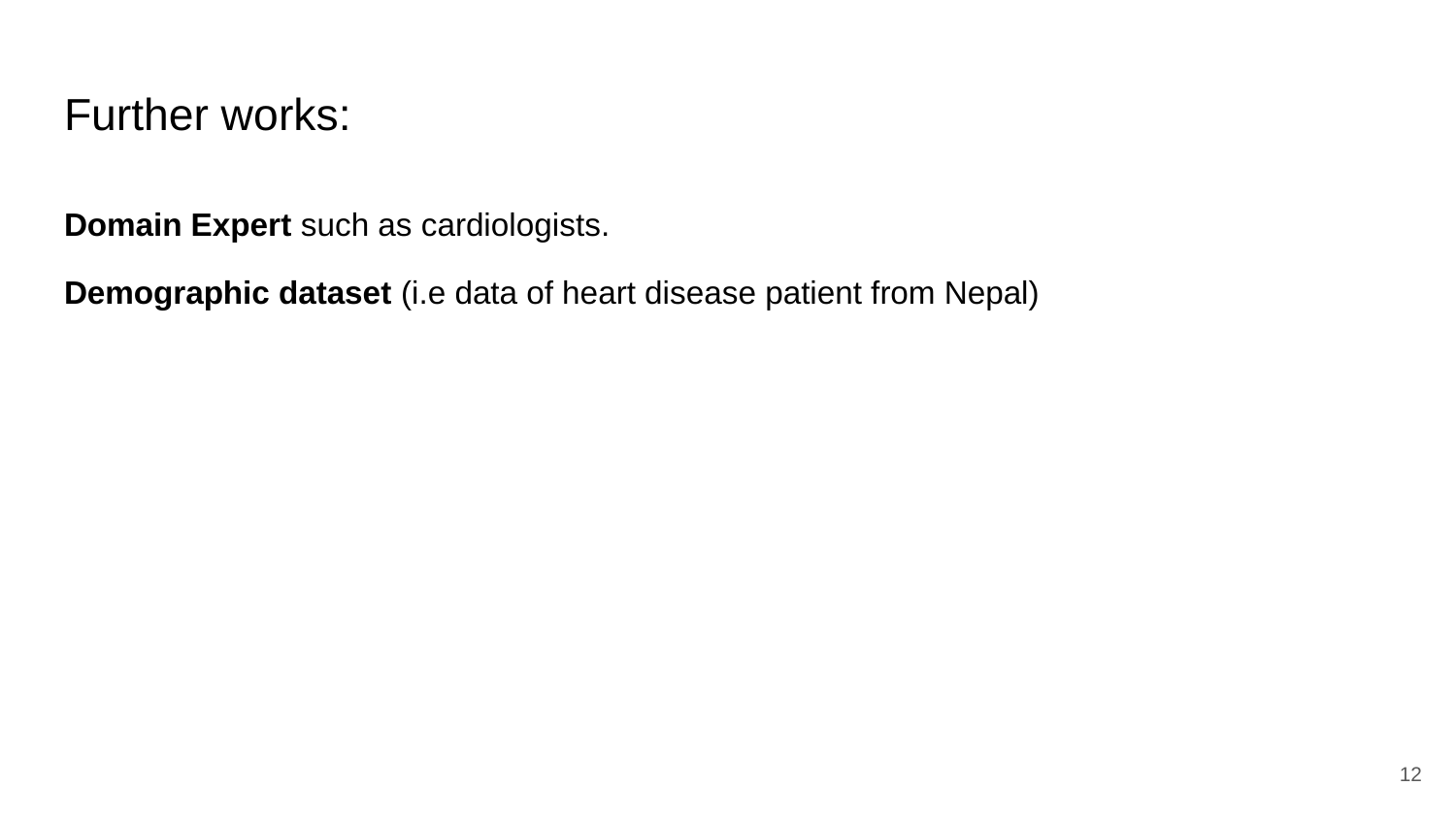

# Further works:

Domain Expert such as cardiologists.
Demographic dataset (i.e data of heart disease patient from Nepal)

12